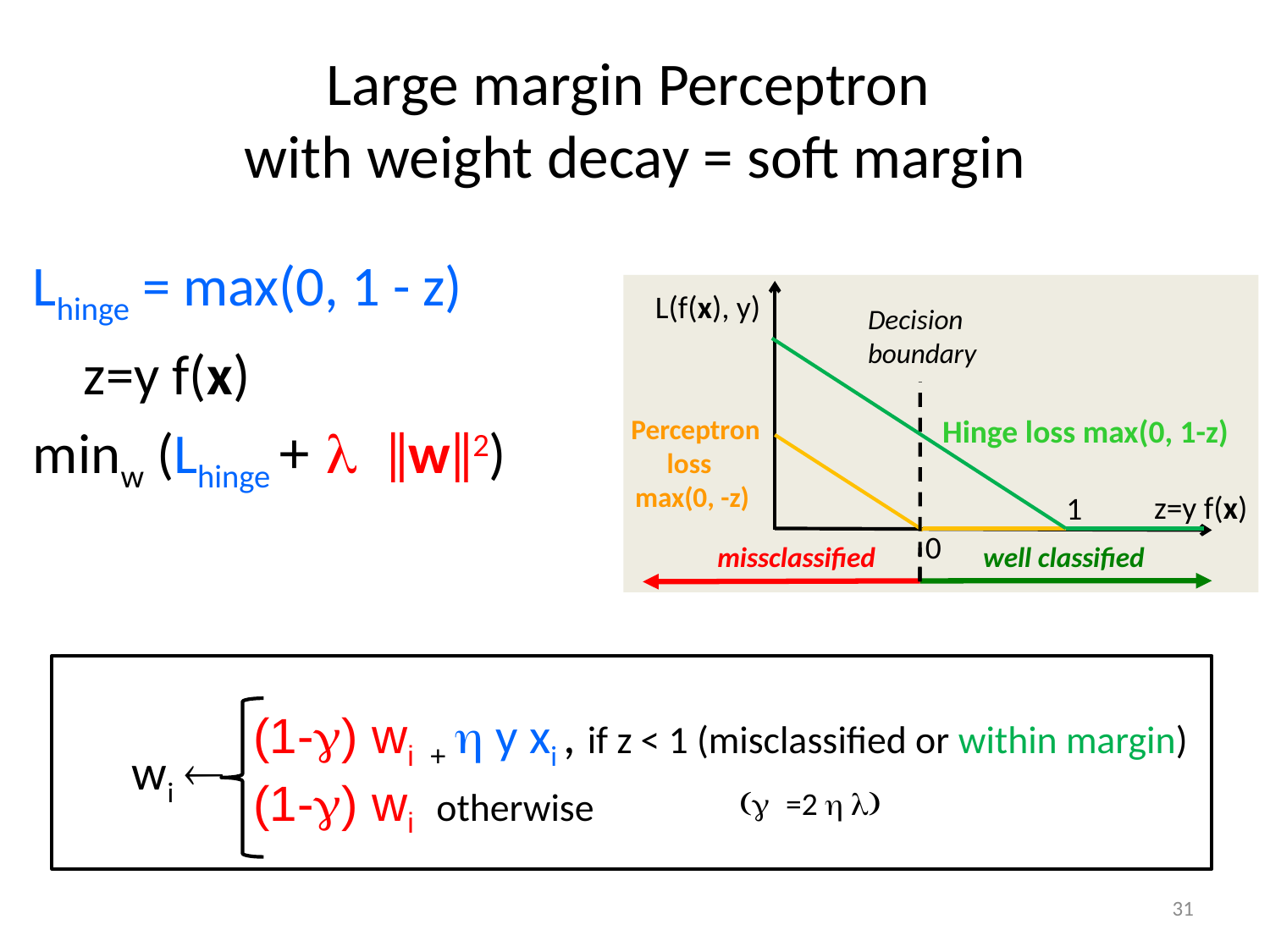

# Large margin Perceptron with weight decay = soft margin
Lhinge = max(0, 1 - z)
    z=y f(x)
minw (Lhinge + λ ǁwǁ2)

    wi ←

L(f(x), y)
Decision boundary

Perceptron loss   max(0, -z)
z=y f(x)
missclassified
well classified

Hinge loss max(0, 1-z)
1
0

(1-γ) wi  + η y xi , if z < 1 (misclassified or within margin)
(1-γ) wi  otherwise

(γ =2 η λ)
31